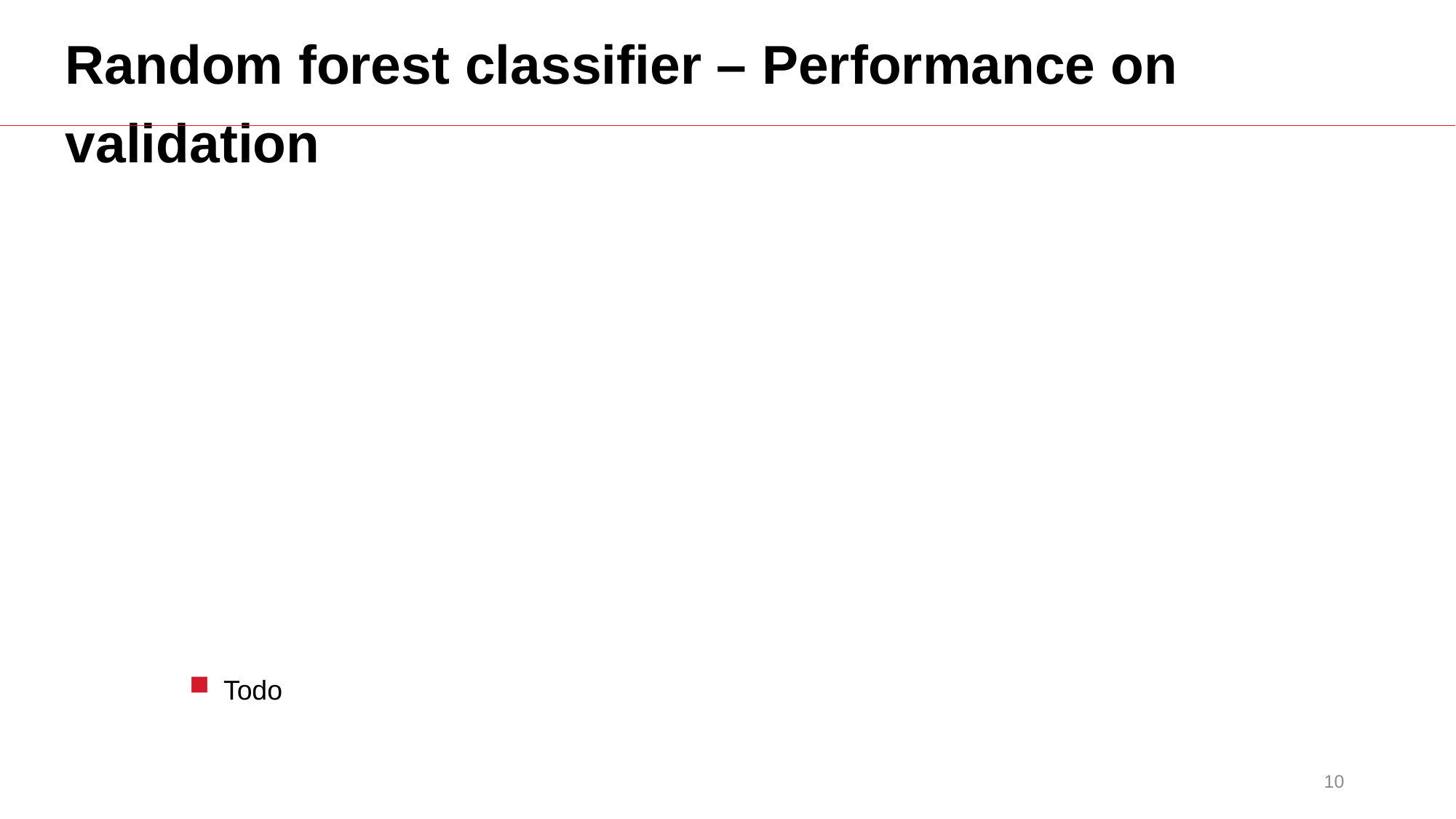

Random forest classifier – Performance on validation

Todo
10